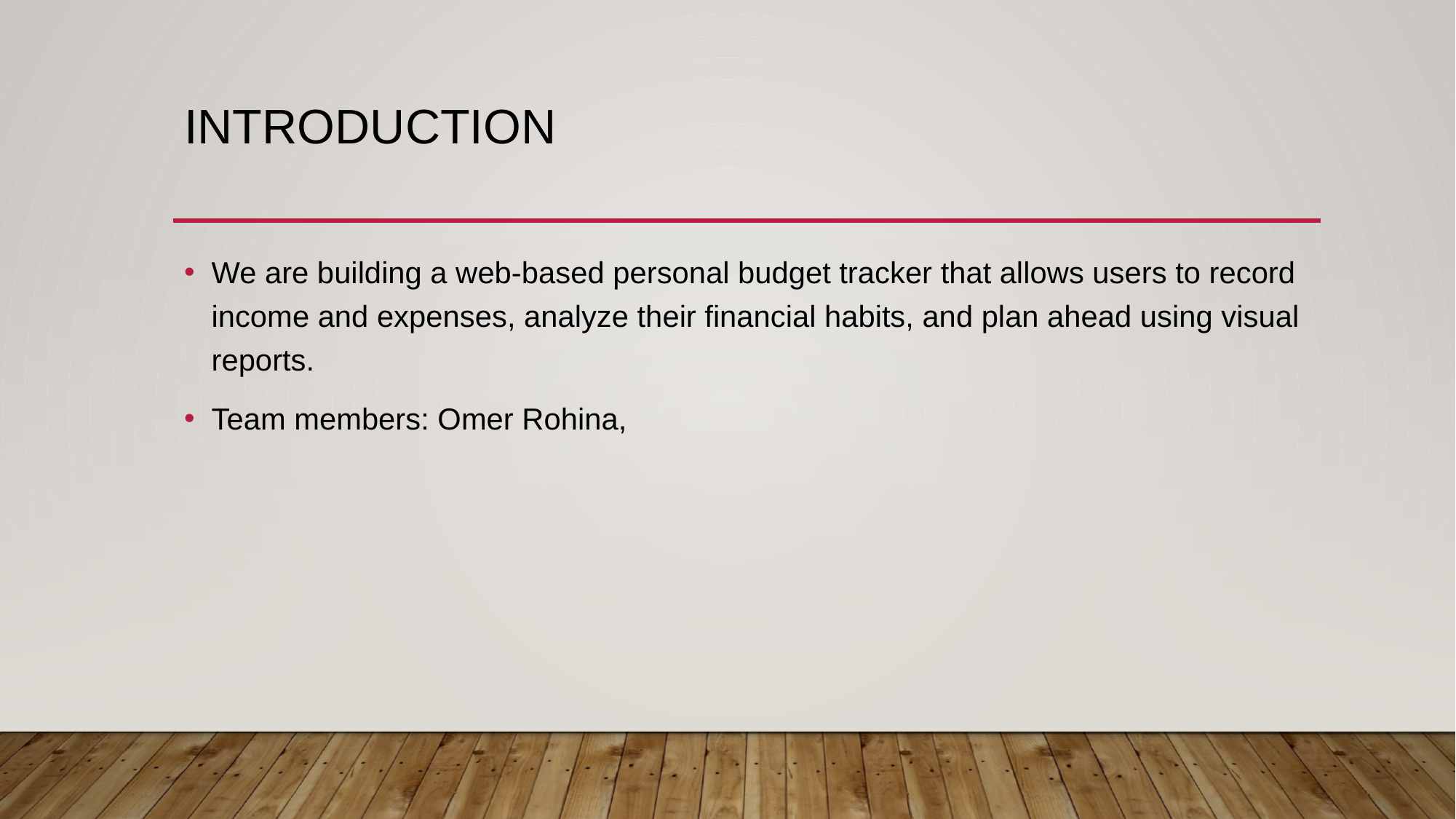

# Introduction
We are building a web-based personal budget tracker that allows users to record income and expenses, analyze their financial habits, and plan ahead using visual reports.
Team members: Omer Rohina,